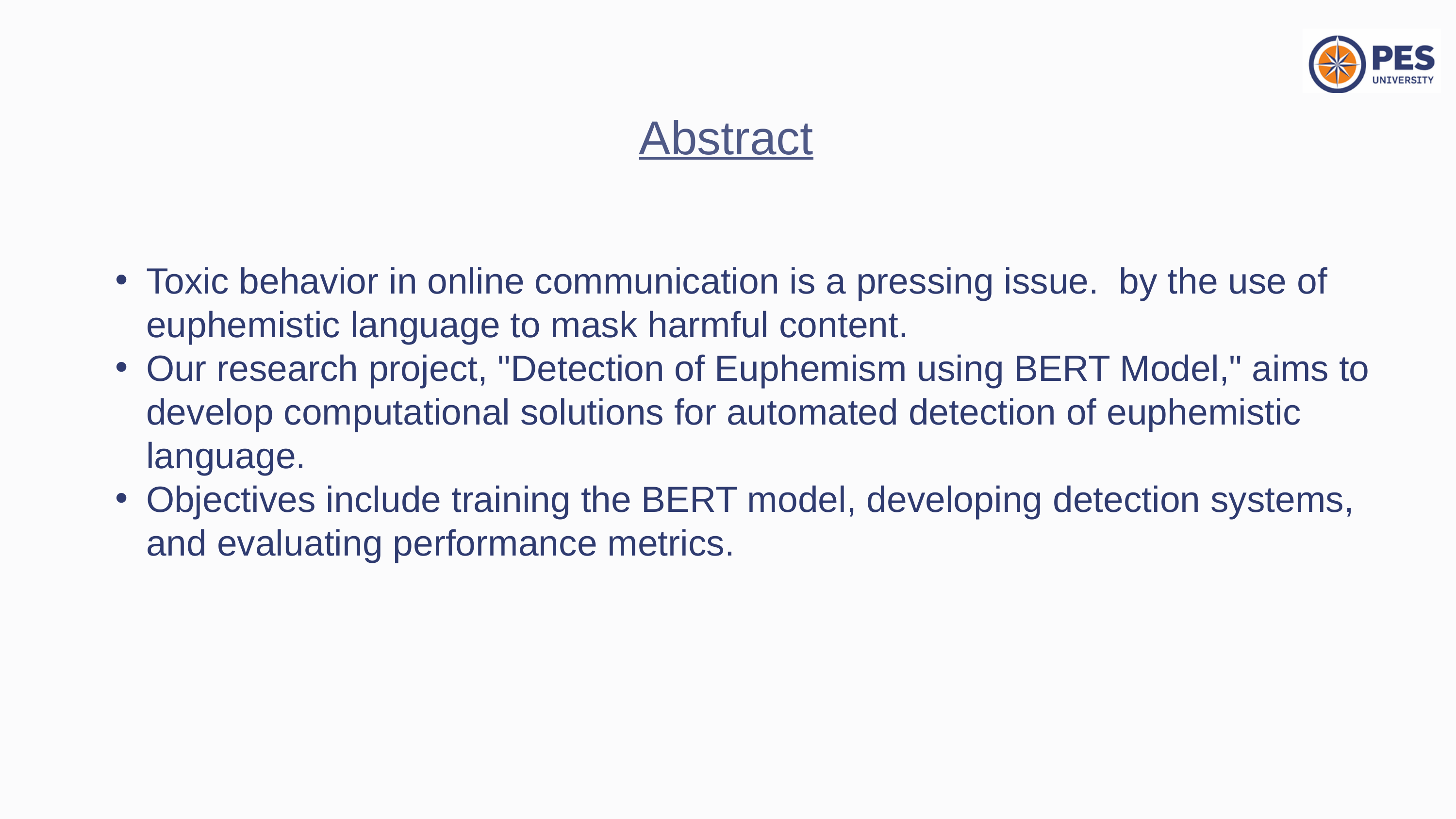

Abstract
Toxic behavior in online communication is a pressing issue.  by the use of euphemistic language to mask harmful content.
Our research project, "Detection of Euphemism using BERT Model," aims to develop computational solutions for automated detection of euphemistic language.
Objectives include training the BERT model, developing detection systems, and evaluating performance metrics.